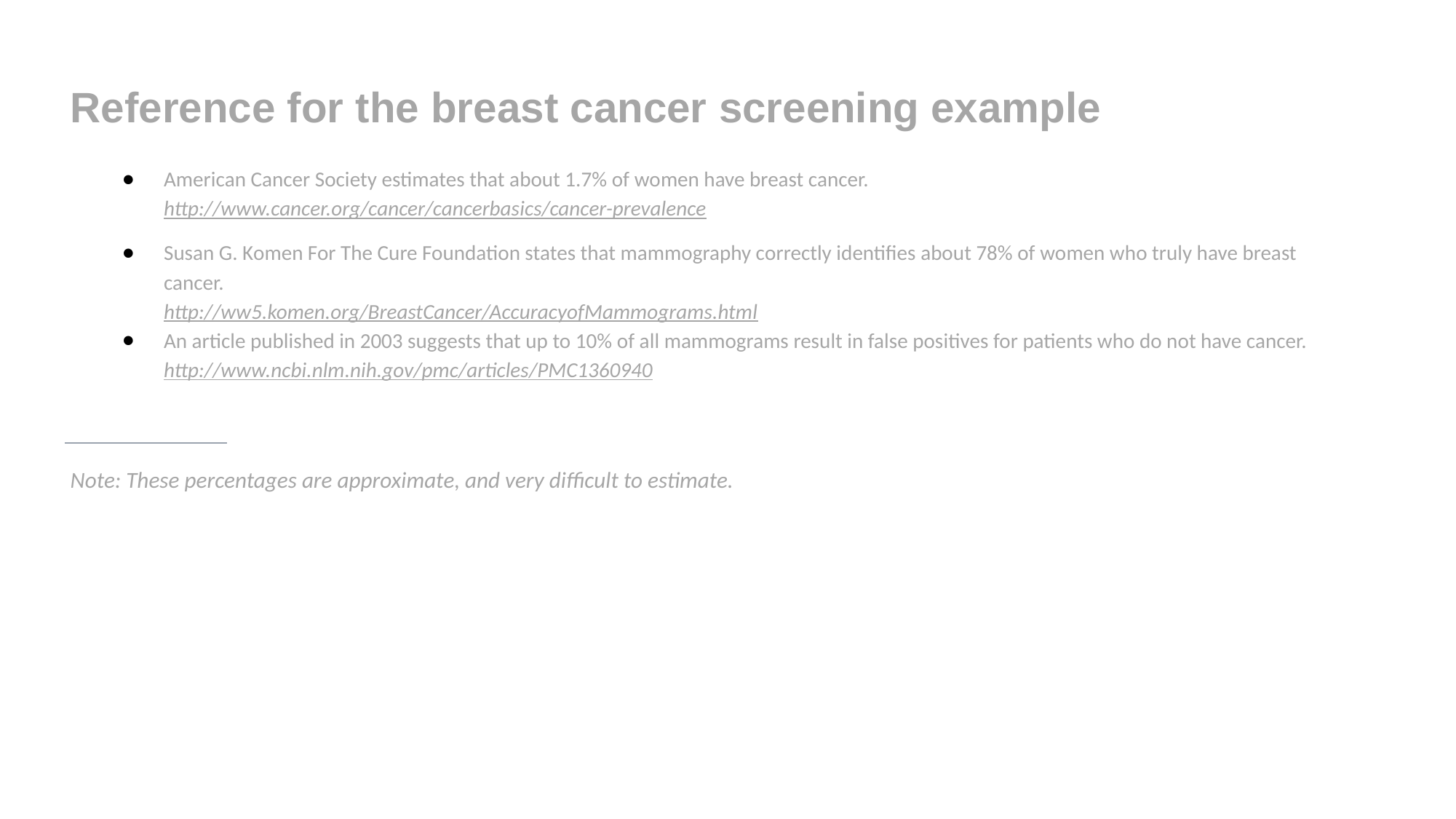

# Reference for the breast cancer screening example
American Cancer Society estimates that about 1.7% of women have breast cancer.
http://www.cancer.org/cancer/cancerbasics/cancer-prevalence
Susan G. Komen For The Cure Foundation states that mammography correctly identifies about 78% of women who truly have breast cancer.
http://ww5.komen.org/BreastCancer/AccuracyofMammograms.html
An article published in 2003 suggests that up to 10% of all mammograms result in false positives for patients who do not have cancer.
http://www.ncbi.nlm.nih.gov/pmc/articles/PMC1360940
Note: These percentages are approximate, and very difficult to estimate.